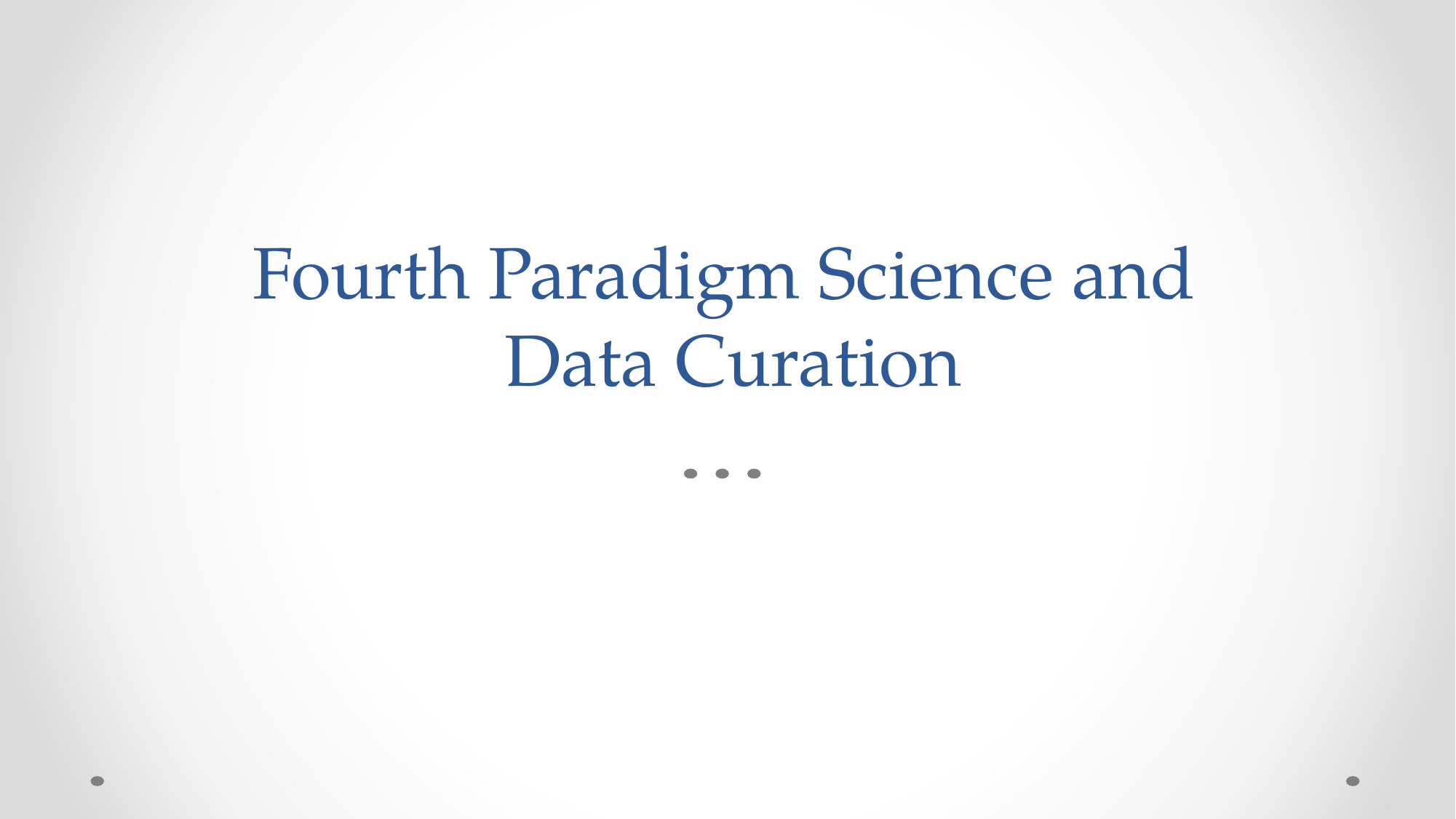

# Fourth Paradigm Science and Data Curation